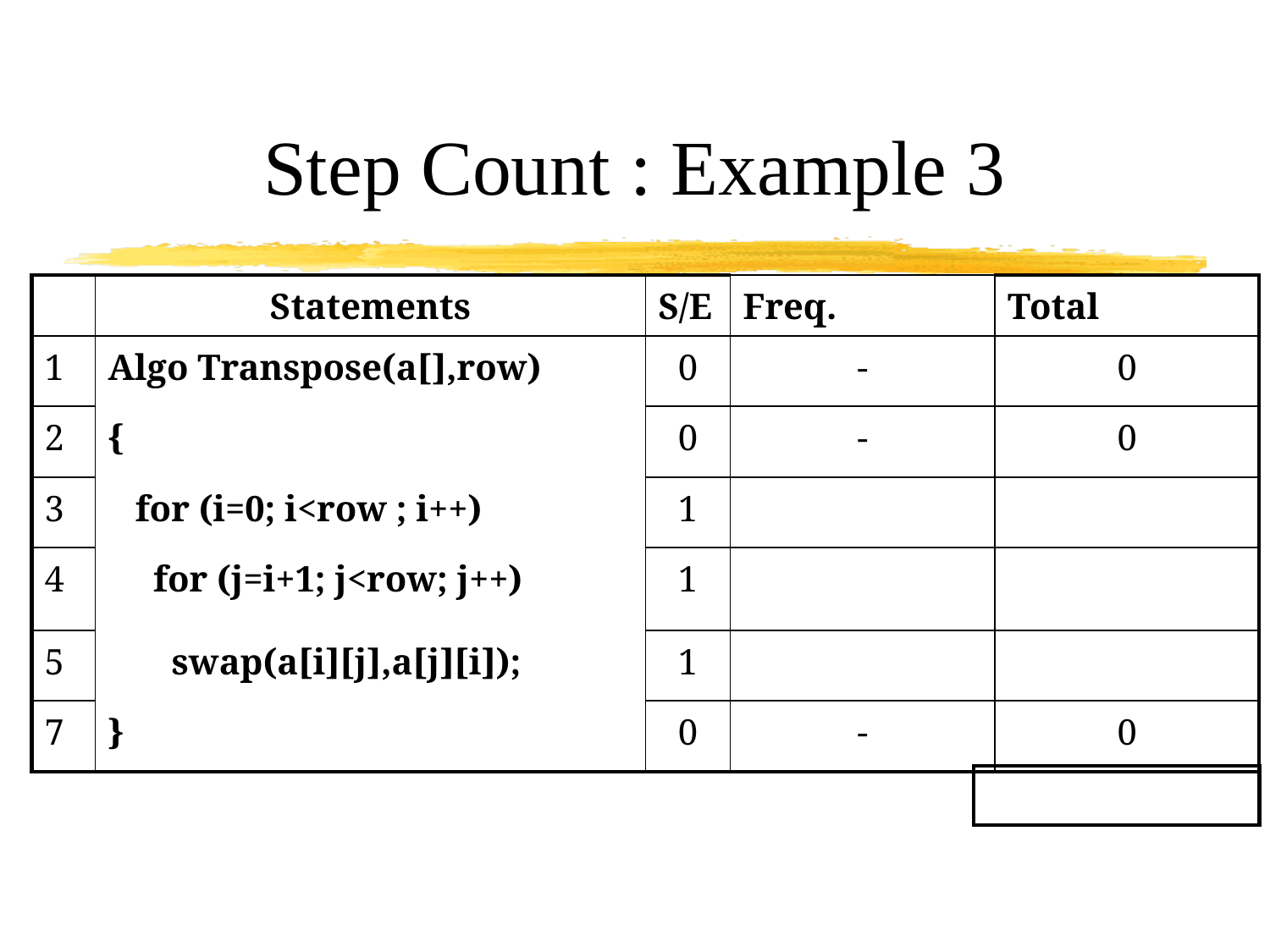

# Step Count : Example 3
|  | Statements | S/E | Freq. | Total |
| --- | --- | --- | --- | --- |
| 1 | Algo Transpose(a[],row) | 0 | - | 0 |
| 2 | { | 0 | - | 0 |
| 3 | for (i=0; i<row ; i++) | 1 |  |  |
| 4 | for (j=i+1; j<row; j++) | 1 |  |  |
| 5 | swap(a[i][j],a[j][i]); | 1 |  |  |
| 7 | } | 0 | - | 0 |
|  |
| --- |